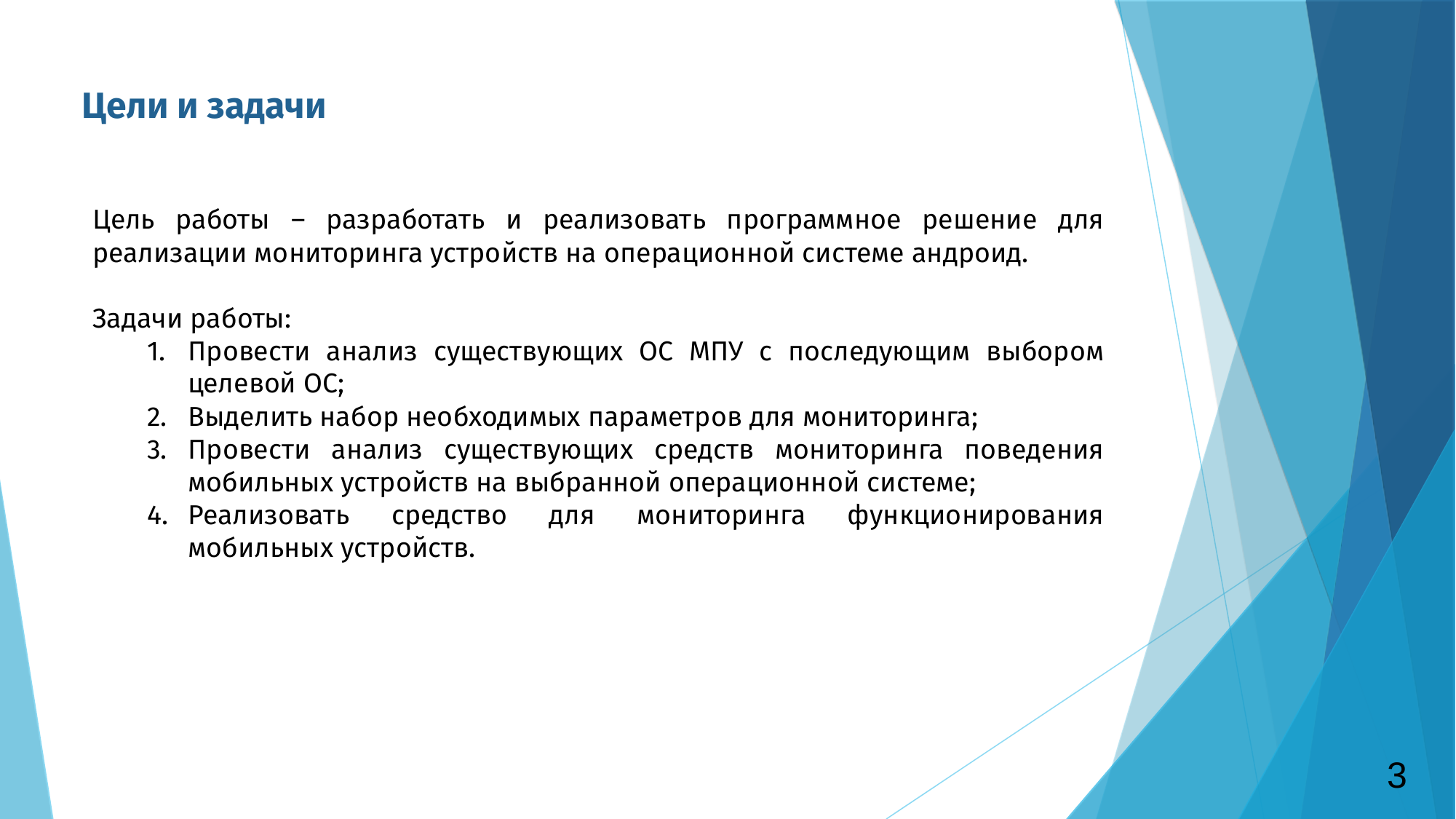

# Цели и задачи
Цель работы – разработать и реализовать программное решение для реализации мониторинга устройств на операционной системе андроид.

Задачи работы:
Провести анализ существующих ОС МПУ с последующим выбором целевой ОС;
Выделить набор необходимых параметров для мониторинга;
Провести анализ существующих средств мониторинга поведения мобильных устройств на выбранной операционной системе;
Реализовать средство для мониторинга функционирования мобильных устройств.

3